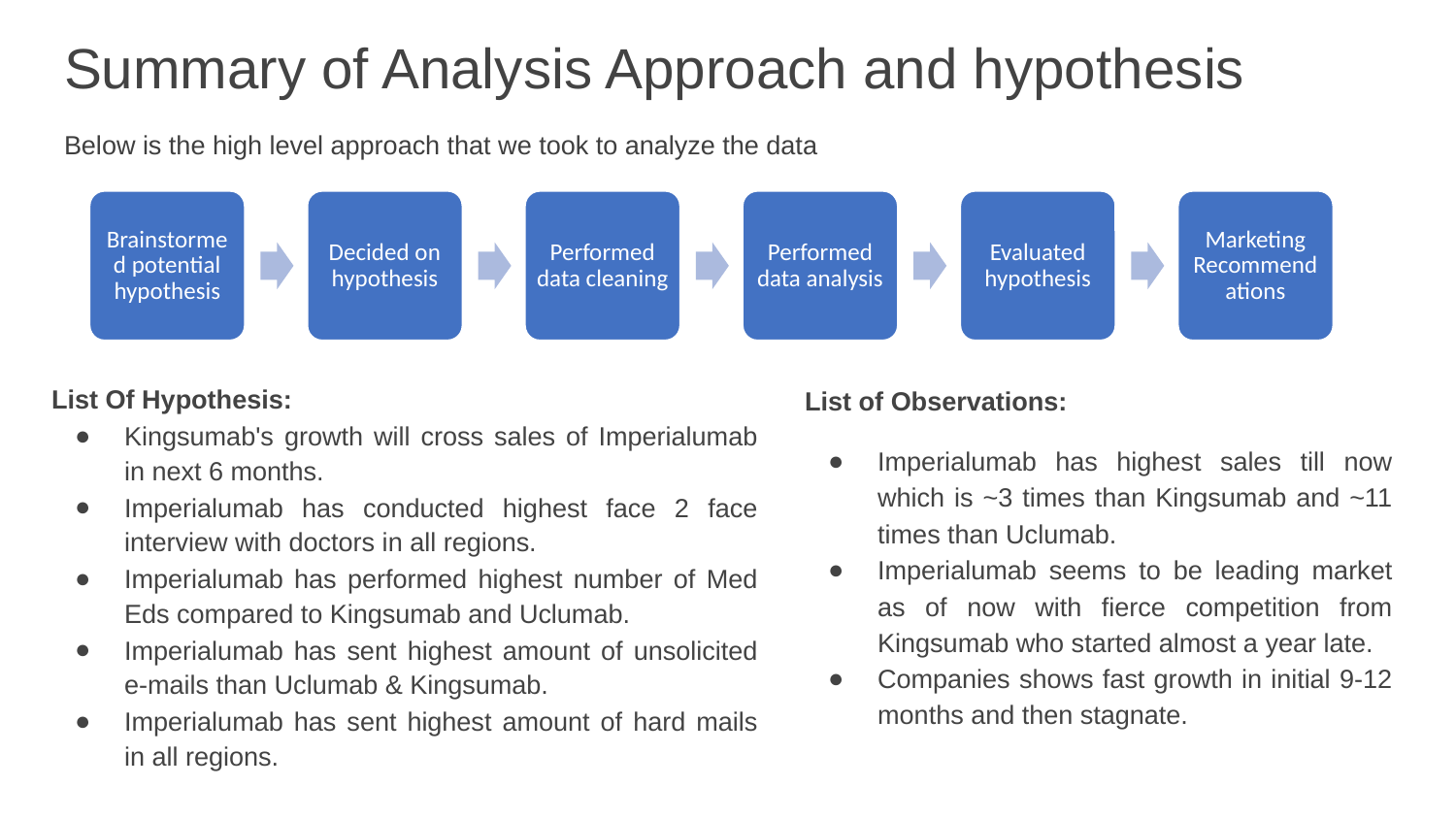

# Summary of Analysis Approach and hypothesis

Below is the high level approach that we took to analyze the data

Brainstormed potential hypothesis
Decided on hypothesis
Performed data cleaning
Performed data analysis
Evaluated hypothesis
Marketing Recommendations

List Of Hypothesis:
Kingsumab's growth will cross sales of Imperialumab in next 6 months.
Imperialumab has conducted highest face 2 face interview with doctors in all regions.
Imperialumab has performed highest number of Med Eds compared to Kingsumab and Uclumab.
Imperialumab has sent highest amount of unsolicited e-mails than Uclumab & Kingsumab.
Imperialumab has sent highest amount of hard mails in all regions.
List of Observations:
Imperialumab has highest sales till now which is ~3 times than Kingsumab and ~11 times than Uclumab.
Imperialumab seems to be leading market as of now with fierce competition from Kingsumab who started almost a year late.
Companies shows fast growth in initial 9-12 months and then stagnate.